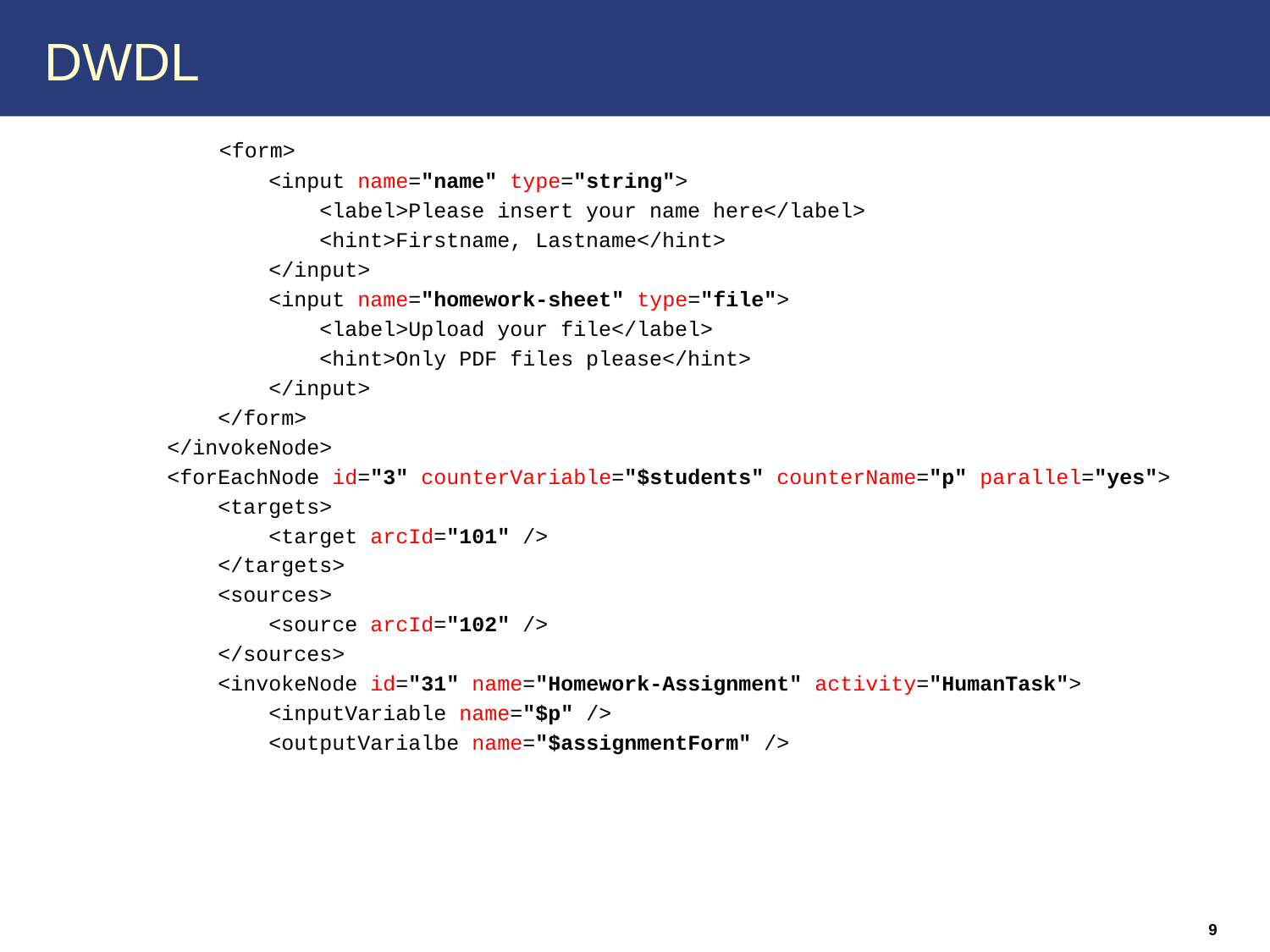

# DWDL
                      <form>
                <input name="name" type="string">
                    <label>Please insert your name here</label>
                    <hint>Firstname, Lastname</hint>
                </input>
                <input name="homework-sheet" type="file">
                    <label>Upload your file</label>
                    <hint>Only PDF files please</hint>
                </input>
            </form>
        </invokeNode>
        <forEachNode id="3" counterVariable="$students" counterName="p" parallel="yes">
            <targets>
                <target arcId="101" />
            </targets>
            <sources>
                <source arcId="102" />
            </sources>
            <invokeNode id="31" name="Homework-Assignment" activity="HumanTask">
                <inputVariable name="$p" />
                <outputVarialbe name="$assignmentForm" />

9